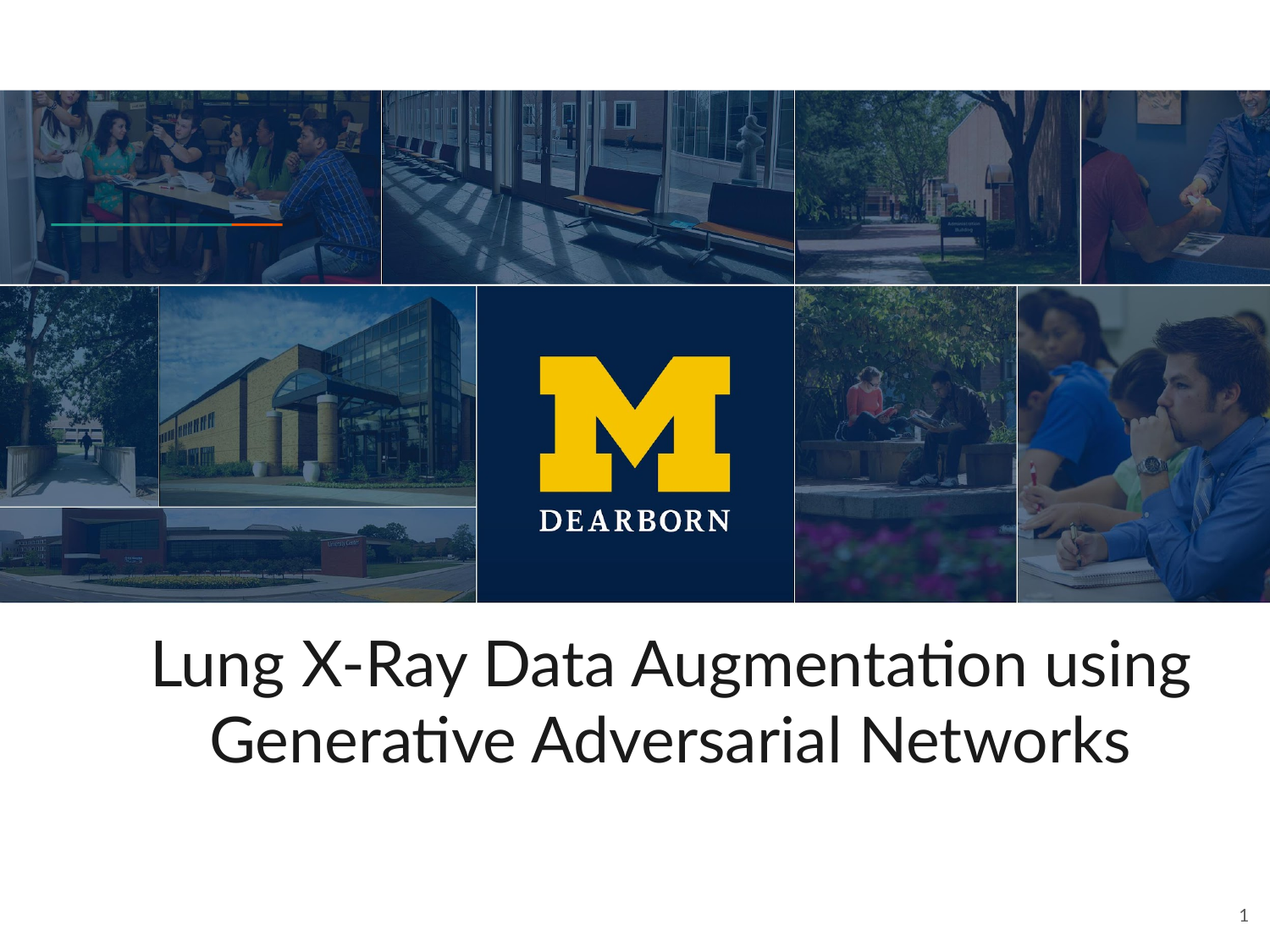

Lung X-Ray Data Augmentation using Generative Adversarial Networks

1